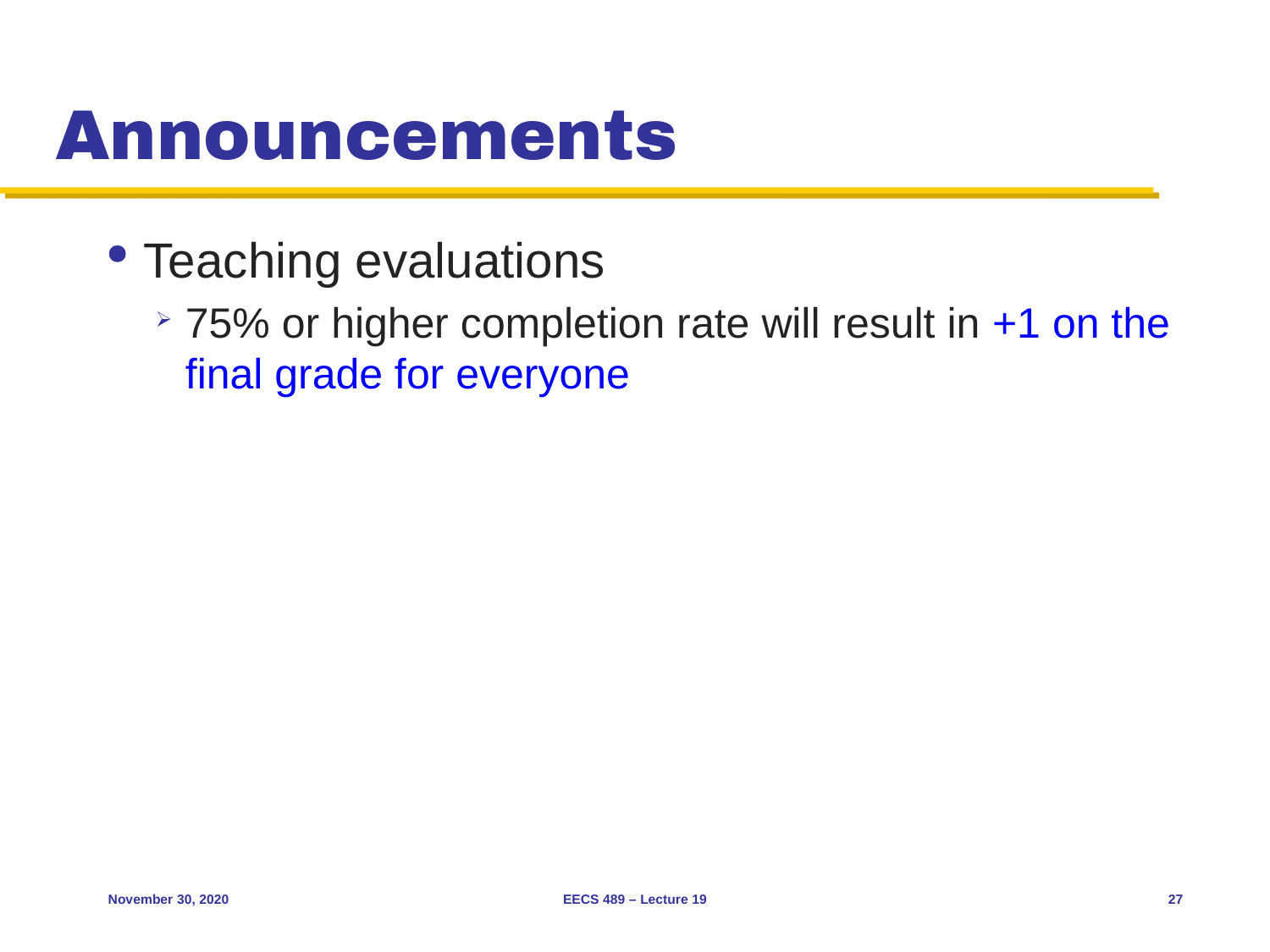

# Announcements
Teaching evaluations
75% or higher completion rate will result in +1 on the final grade for everyone

November 30, 2020
EECS 489 – Lecture 19
27